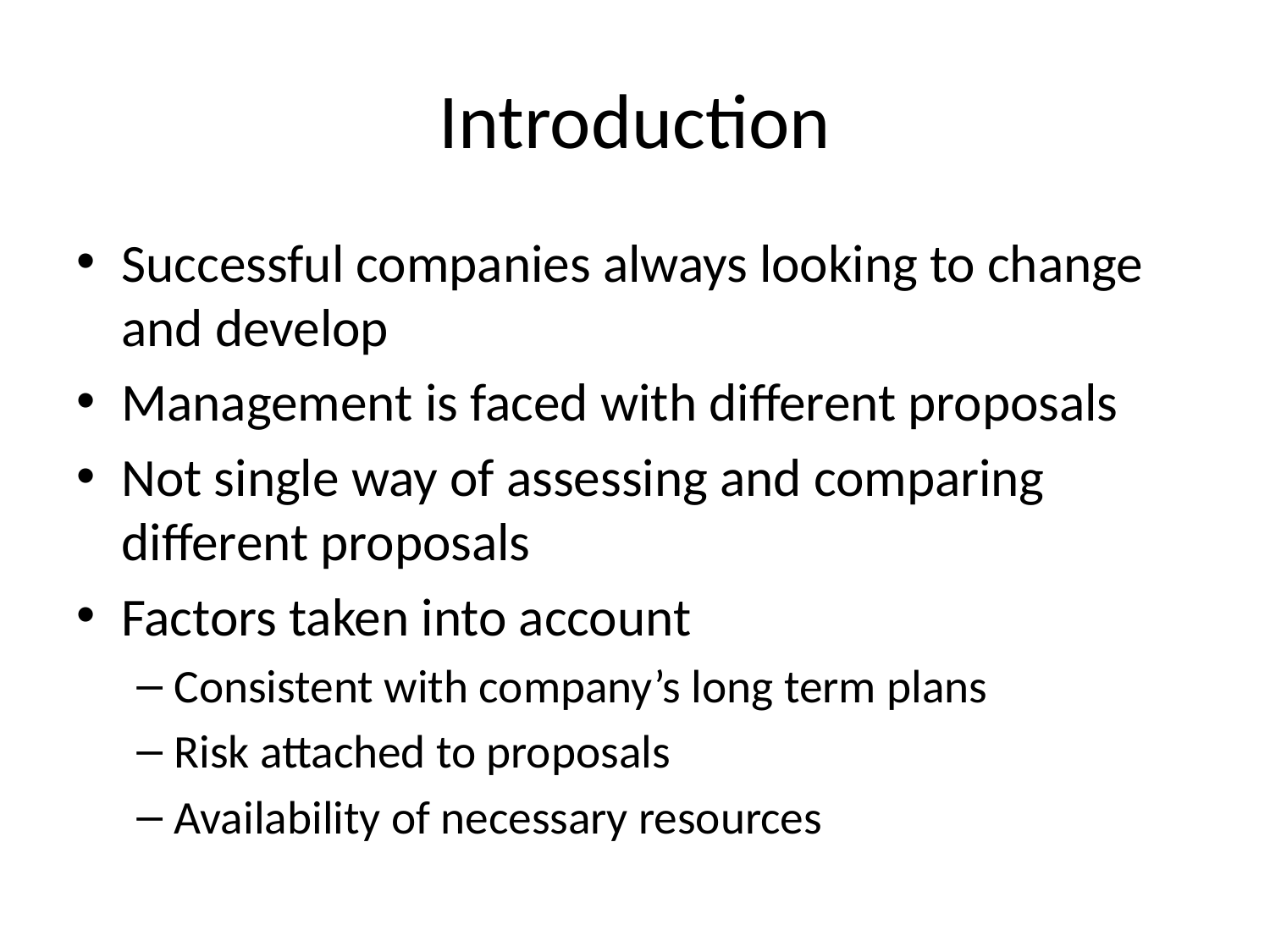

# Introduction
Successful companies always looking to change and develop
Management is faced with different proposals
Not single way of assessing and comparing different proposals
Factors taken into account
Consistent with company’s long term plans
Risk attached to proposals
Availability of necessary resources